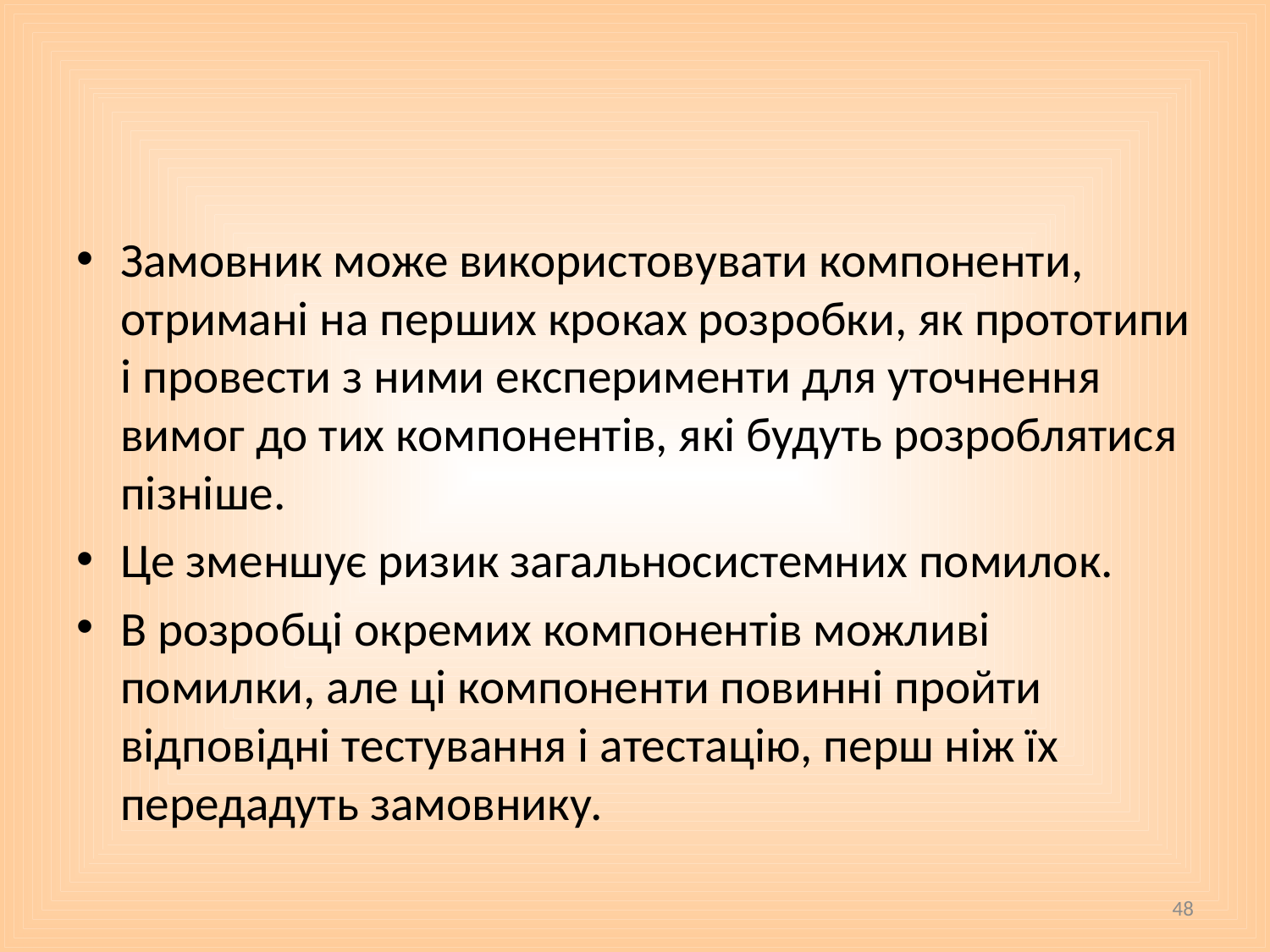

#
Замовник може використовувати компоненти, отримані на перших кроках розробки, як прототипи і провести з ними експерименти для уточнення вимог до тих компонентів, які будуть розроблятися пізніше.
Це зменшує ризик загальносистемних помилок.
В розробці окремих компонентів можливі помилки, але ці компоненти повинні пройти відповідні тестування і атестацію, перш ніж їх передадуть замовнику.

48